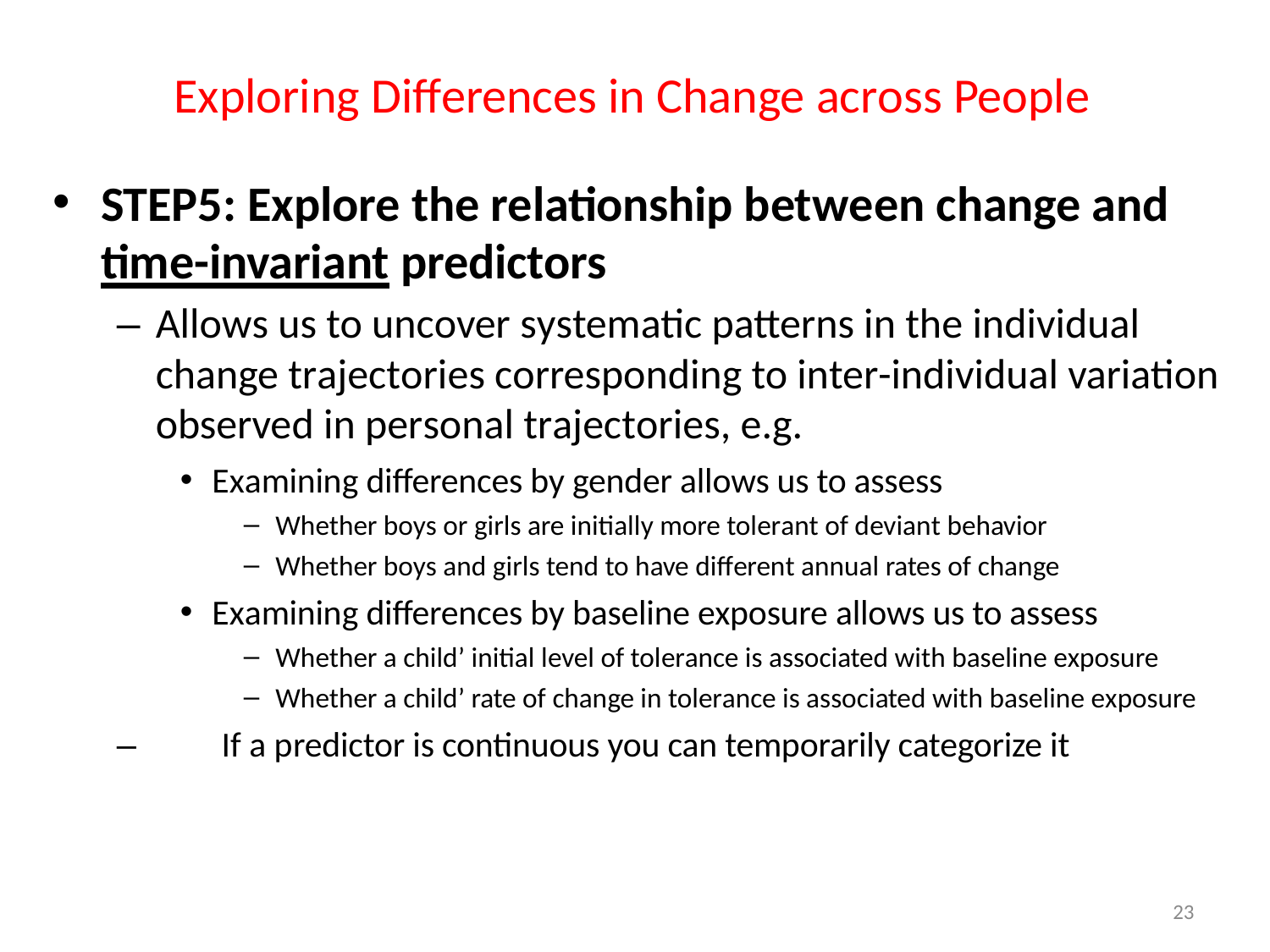

# Exploring Differences in Change across People
STEP5: Explore the relationship between change and time-invariant predictors
Allows us to uncover systematic patterns in the individual change trajectories corresponding to inter-individual variation observed in personal trajectories, e.g.
Examining differences by gender allows us to assess
Whether boys or girls are initially more tolerant of deviant behavior
Whether boys and girls tend to have different annual rates of change
Examining differences by baseline exposure allows us to assess
Whether a child’ initial level of tolerance is associated with baseline exposure
Whether a child’ rate of change in tolerance is associated with baseline exposure
–	If a predictor is continuous you can temporarily categorize it
23